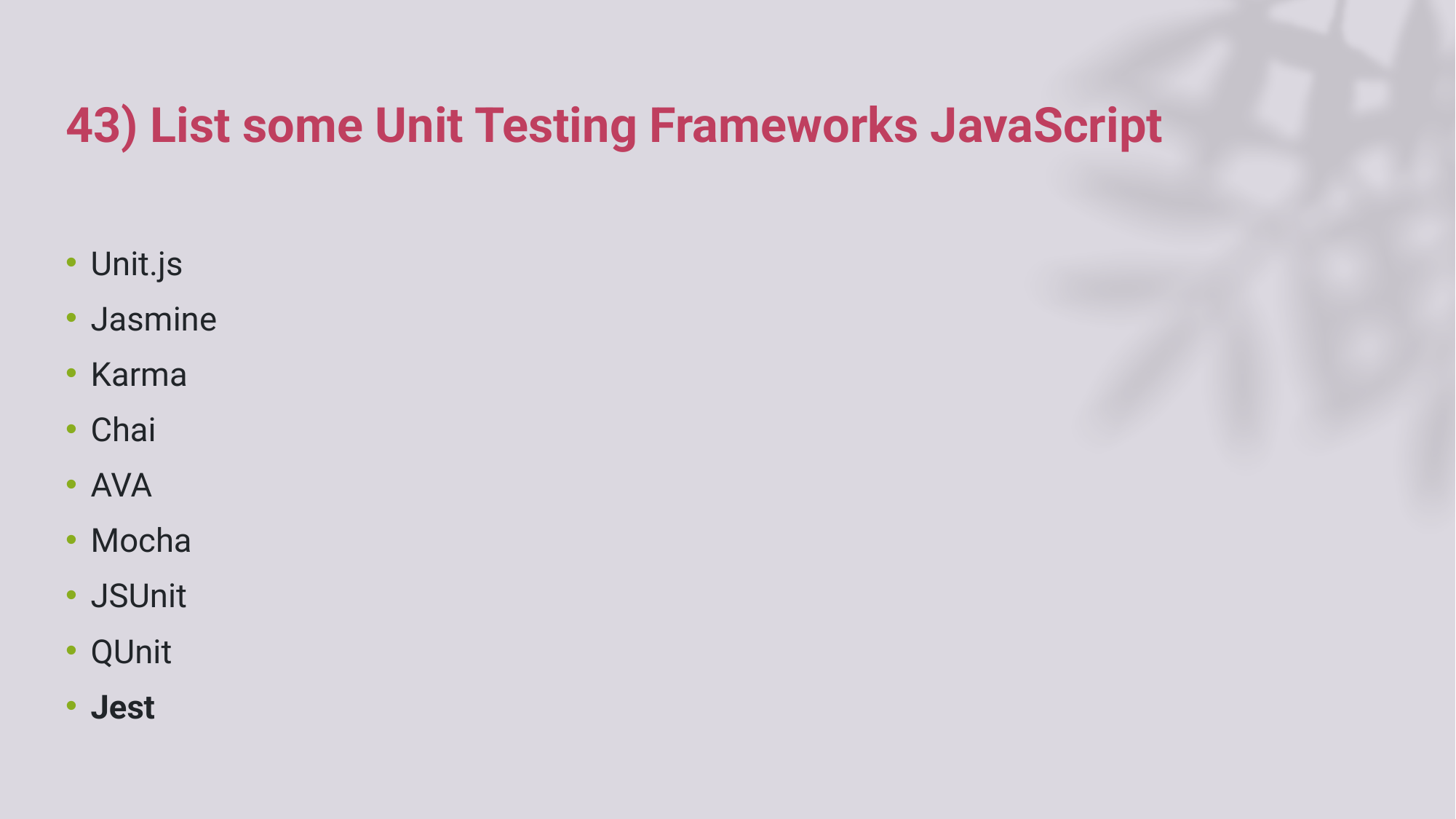

# 43) List some Unit Testing Frameworks JavaScript
Unit.js
Jasmine
Karma
Chai
AVA
Mocha
JSUnit
QUnit
Jest